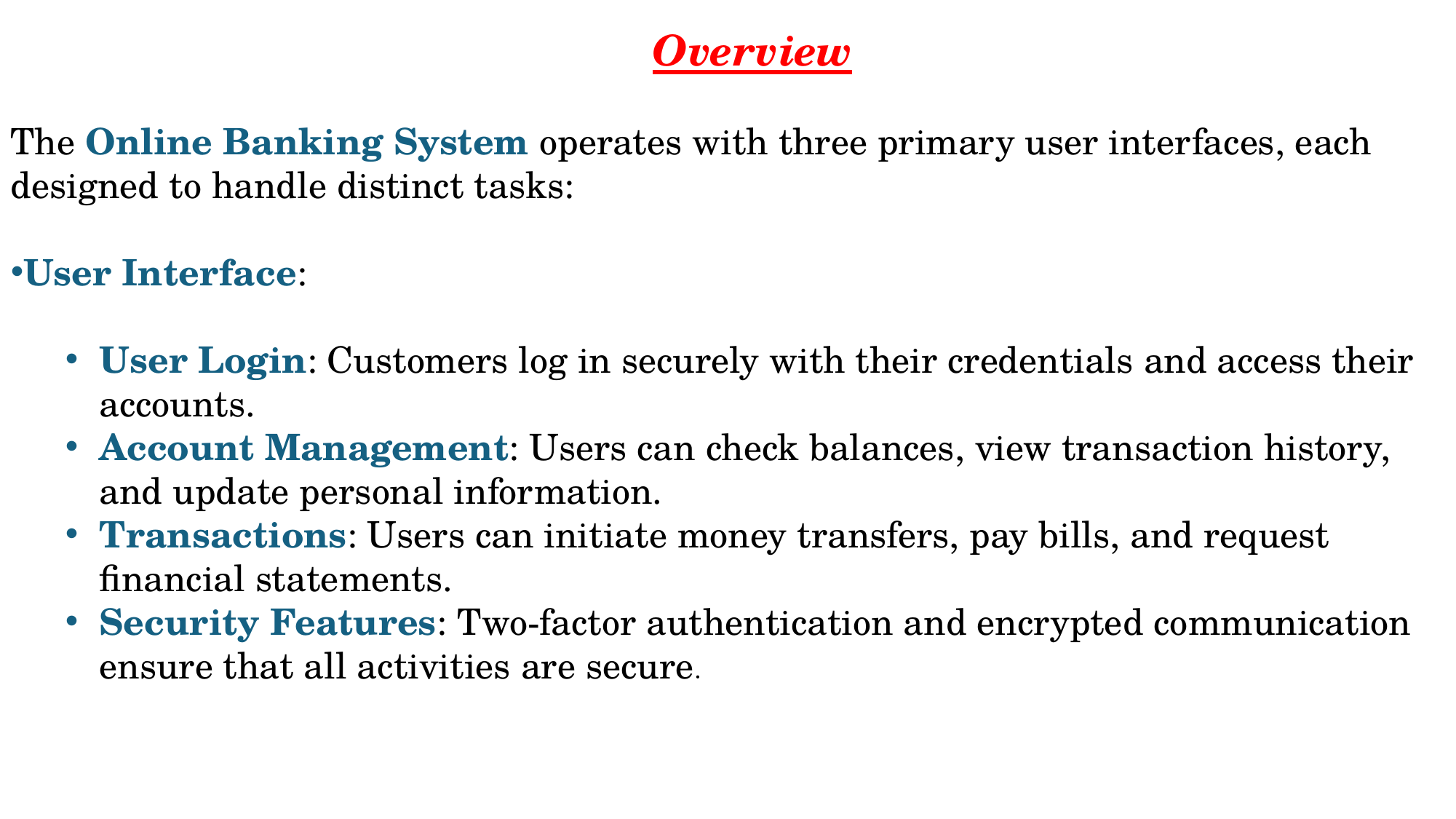

Overview

The Online Banking System operates with three primary user interfaces, each designed to handle distinct tasks:

User Interface:

User Login: Customers log in securely with their credentials and access their accounts.
Account Management: Users can check balances, view transaction history, and update personal information.
Transactions: Users can initiate money transfers, pay bills, and request financial statements.
Security Features: Two-factor authentication and encrypted communication ensure that all activities are secure.